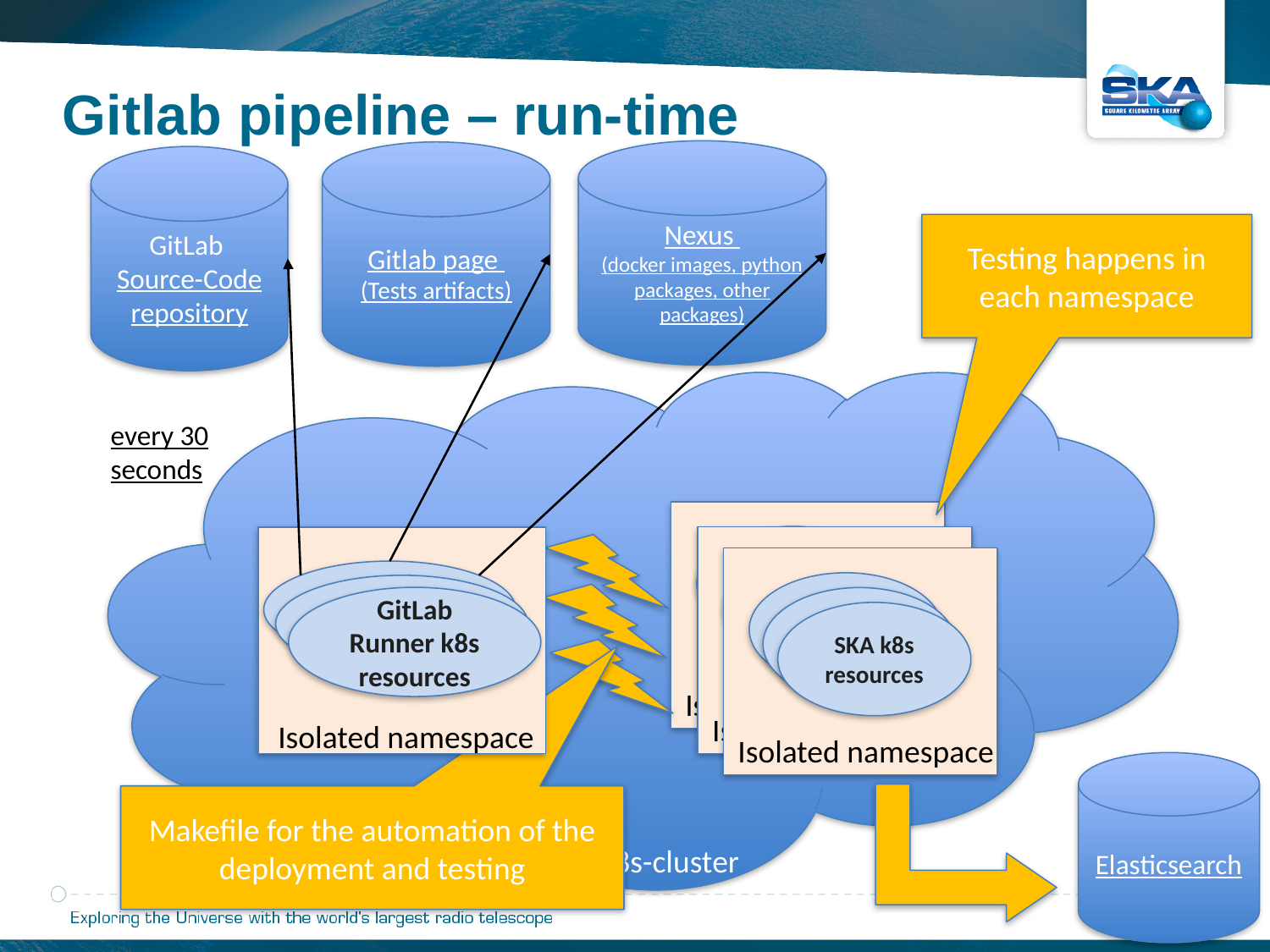

Gitlab pipeline – run-time
Nexus
(docker images, python packages, other packages)
Gitlab page
(Tests artifacts)
GitLab  Source-Code repository

Testing happens in each namespace

every 30 seconds

Umbrella chart
Umbrella chart
SKA k8s resources
Isolated namespace

Umbrella chart
Umbrella chart
SKA k8s resources
Isolated namespace

GitLab Runner k8s resources
Isolated namespace

Umbrella chart
Umbrella chart
SKA k8s resources
Isolated namespace

Elasticsearch

Makefile for the automation of the deployment and testing
K8s-cluster